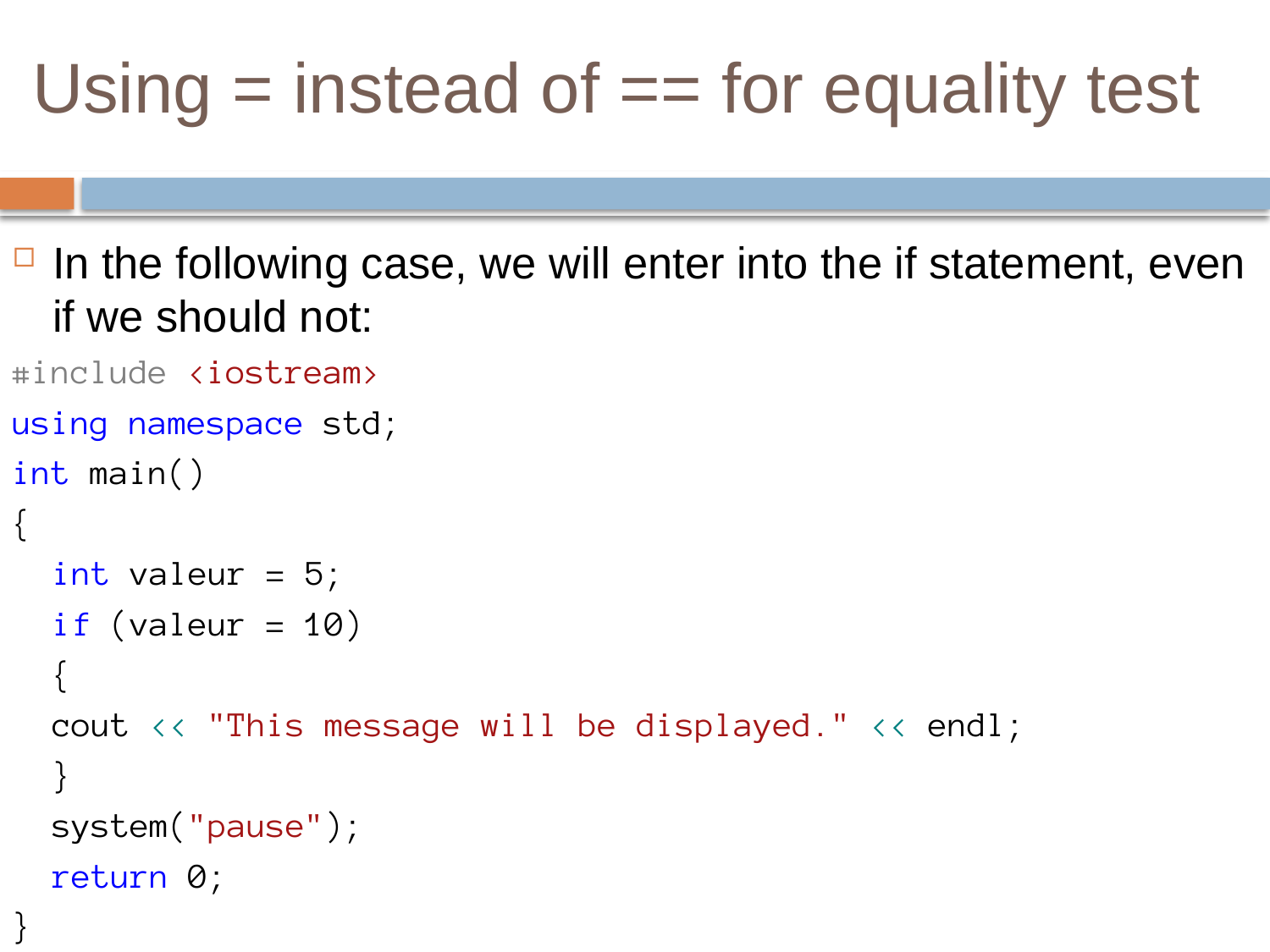

# Using = instead of == for equality test
In the following case, we will enter into the if statement, even if we should not:
#include <iostream>
using namespace std;
int main()
{
	int valeur = 5;
	if (valeur = 10)
	{
		cout << "This message will be displayed." << endl;
	}
	system("pause");
	return 0;
}